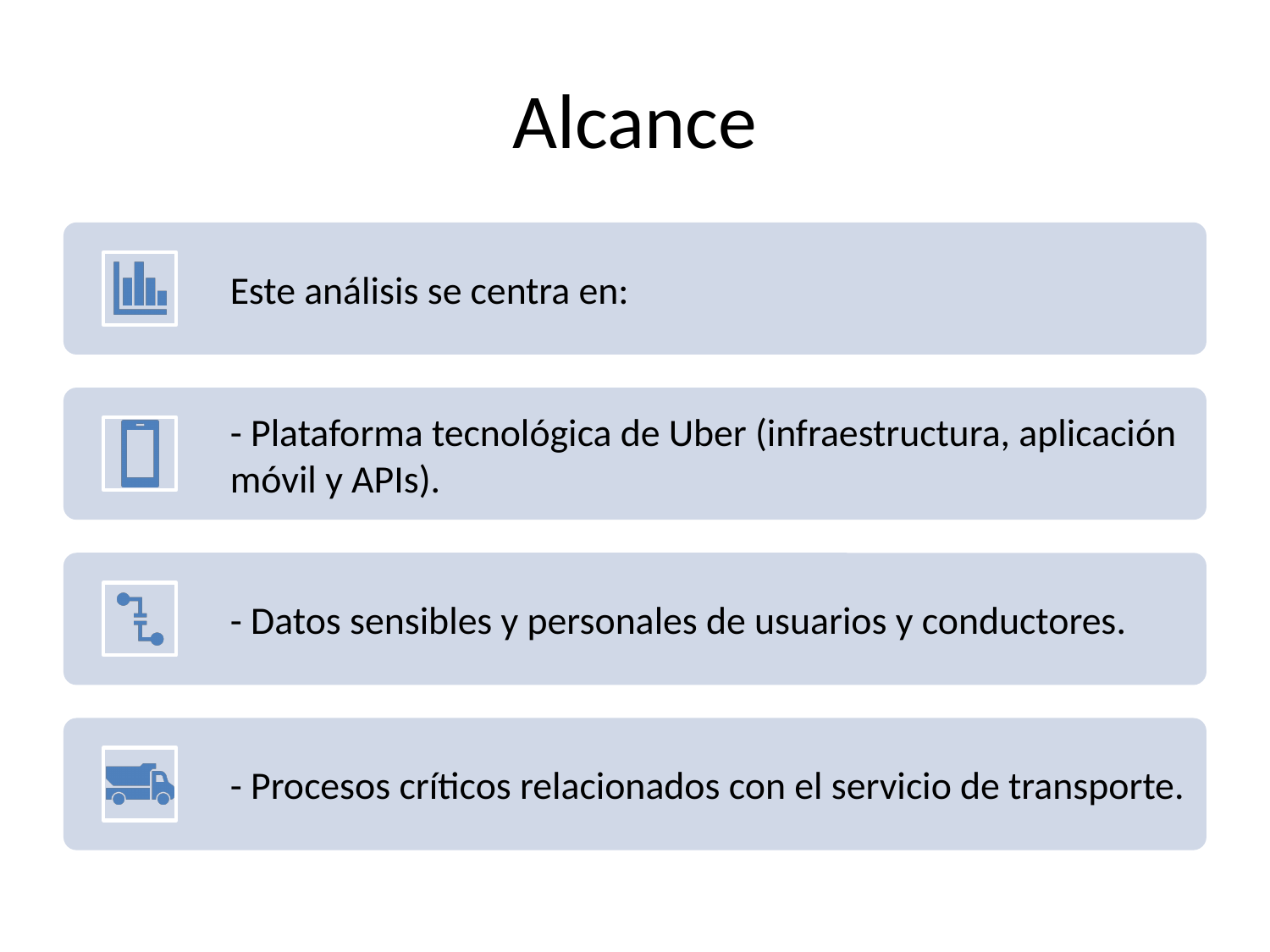

# Alcance
Este análisis se centra en:
- Plataforma tecnológica de Uber (infraestructura, aplicación móvil y APIs).
- Datos sensibles y personales de usuarios y conductores.
- Procesos críticos relacionados con el servicio de transporte.